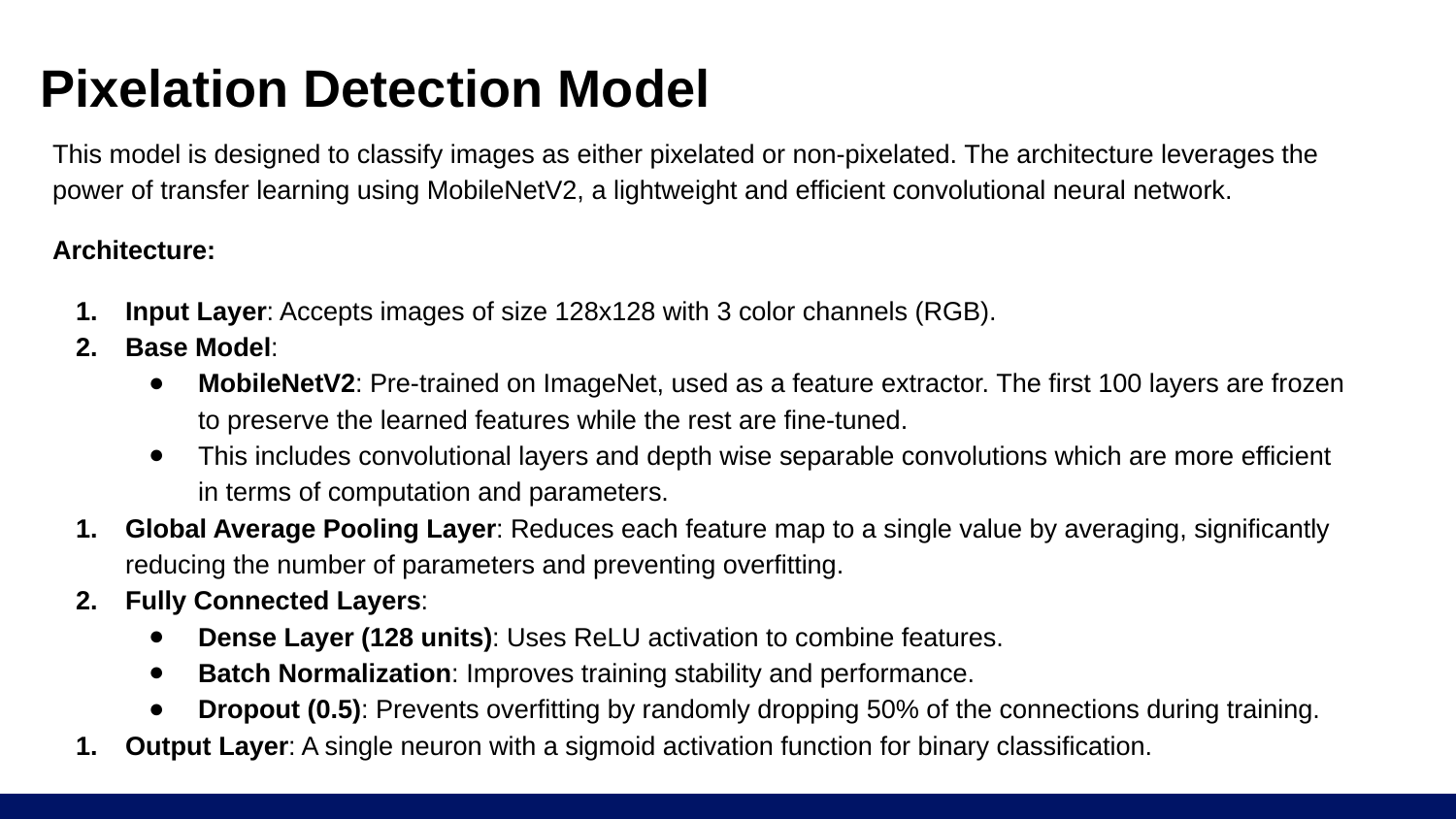

# Pixelation Detection Model
This model is designed to classify images as either pixelated or non-pixelated. The architecture leverages the power of transfer learning using MobileNetV2, a lightweight and efficient convolutional neural network.
Architecture:
Input Layer: Accepts images of size 128x128 with 3 color channels (RGB).
Base Model:
MobileNetV2: Pre-trained on ImageNet, used as a feature extractor. The first 100 layers are frozen to preserve the learned features while the rest are fine-tuned.
This includes convolutional layers and depth wise separable convolutions which are more efficient in terms of computation and parameters.
Global Average Pooling Layer: Reduces each feature map to a single value by averaging, significantly reducing the number of parameters and preventing overfitting.
Fully Connected Layers:
Dense Layer (128 units): Uses ReLU activation to combine features.
Batch Normalization: Improves training stability and performance.
Dropout (0.5): Prevents overfitting by randomly dropping 50% of the connections during training.
Output Layer: A single neuron with a sigmoid activation function for binary classification.